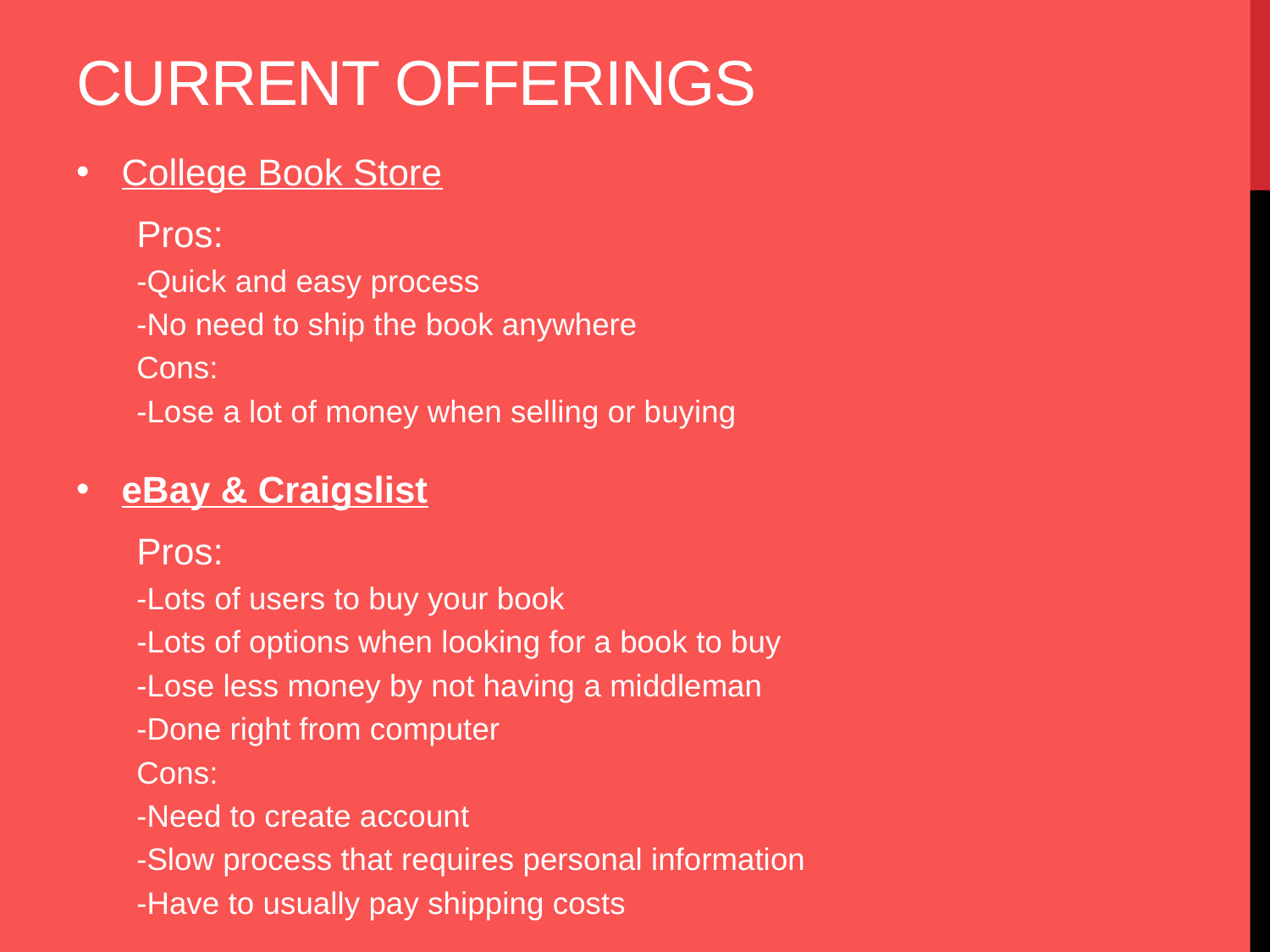

# Current Offerings
College Book Store
Pros:
	-Quick and easy process
	-No need to ship the book anywhere
Cons:
	-Lose a lot of money when selling or buying

eBay & Craigslist
Pros:
	-Lots of users to buy your book
	-Lots of options when looking for a book to buy
	-Lose less money by not having a middleman
	-Done right from computer
Cons:
	-Need to create account
	-Slow process that requires personal information
	-Have to usually pay shipping costs